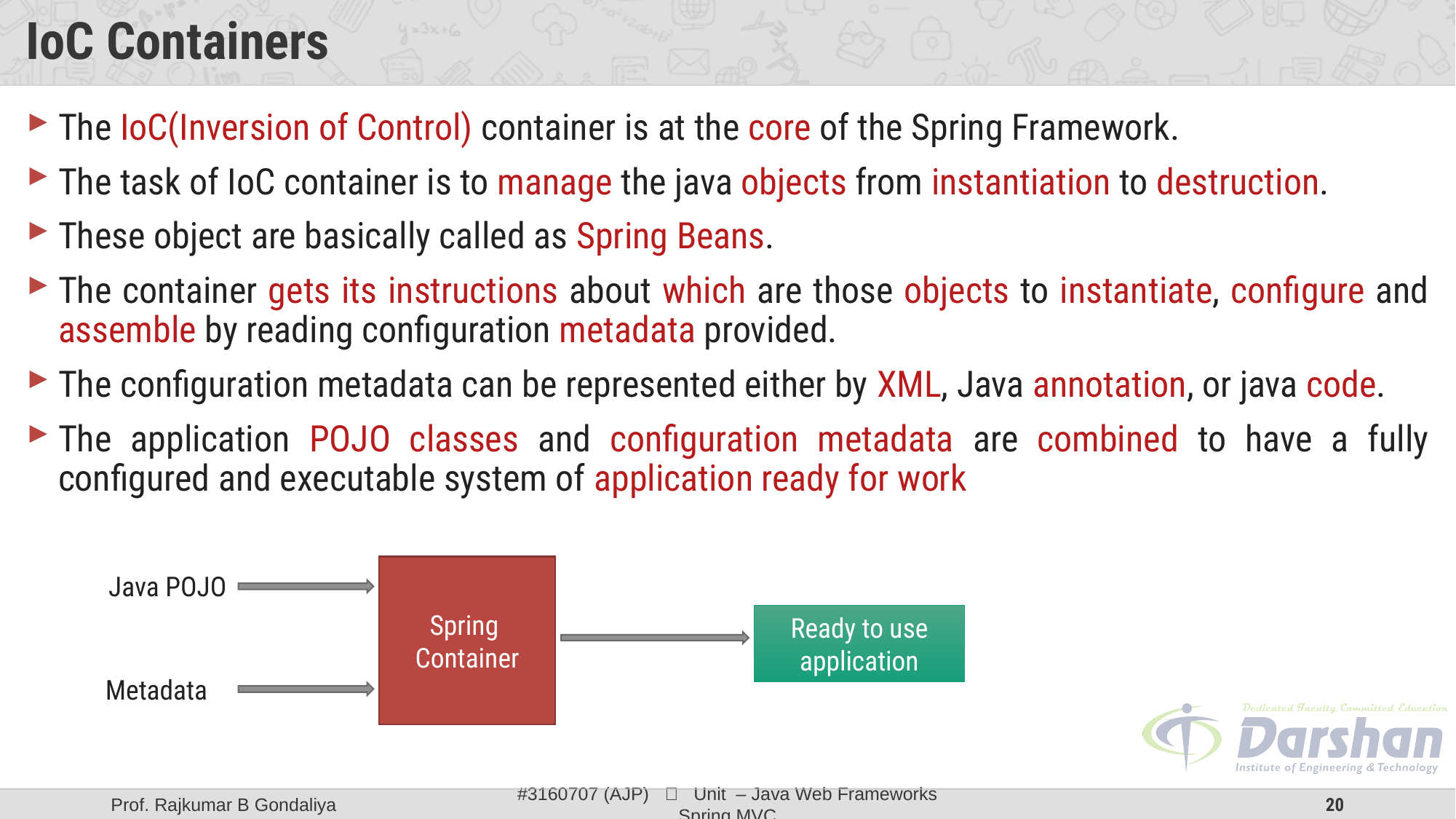

# IoC Containers
The IoC(Inversion of Control) container is at the core of the Spring Framework.
The task of IoC container is to manage the java objects from instantiation to destruction.
These object are basically called as Spring Beans.
The container gets its instructions about which are those objects to instantiate, configure and assemble by reading configuration metadata provided.
The configuration metadata can be represented either by XML, Java annotation, or java code.
The application POJO classes and configuration metadata are combined to have a fully configured and executable system of application ready for work

Spring
Container
Java POJO

Ready to use application

Metadata